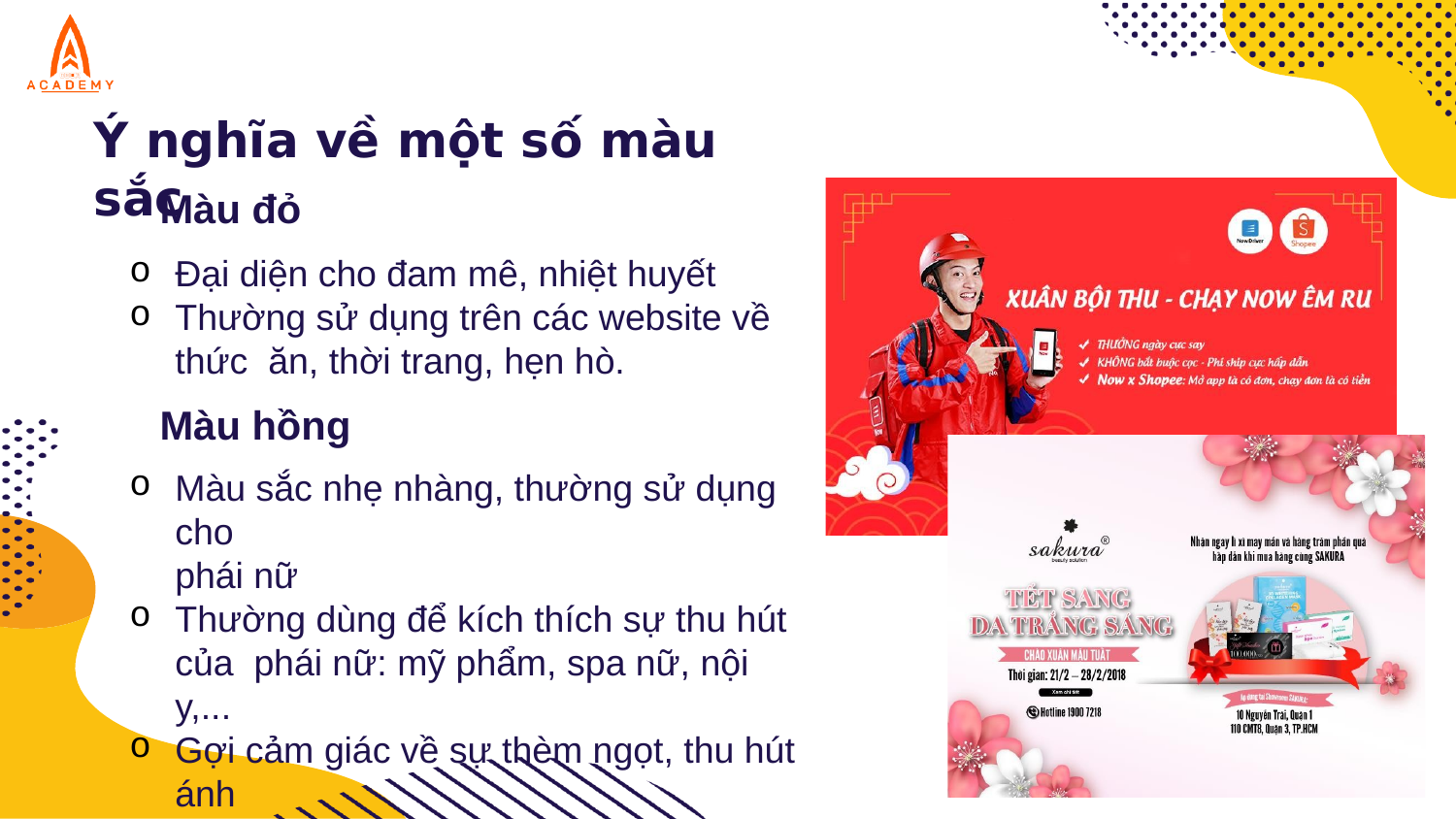

# Ý nghĩa về một số màu sắc
Màu đỏ
Đại diện cho đam mê, nhiệt huyết
Thường sử dụng trên các website về thức  ăn, thời trang, hẹn hò.
Màu hồng
Màu sắc nhẹ nhàng, thường sử dụng cho
phái nữ
Thường dùng để kích thích sự thu hút của  phái nữ: mỹ phẩm, spa nữ, nội y,...
Gợi cảm giác về sự thèm ngọt, thu hút ánh
nhìn của trẻ em: cửa hàng đồ ngọt,...